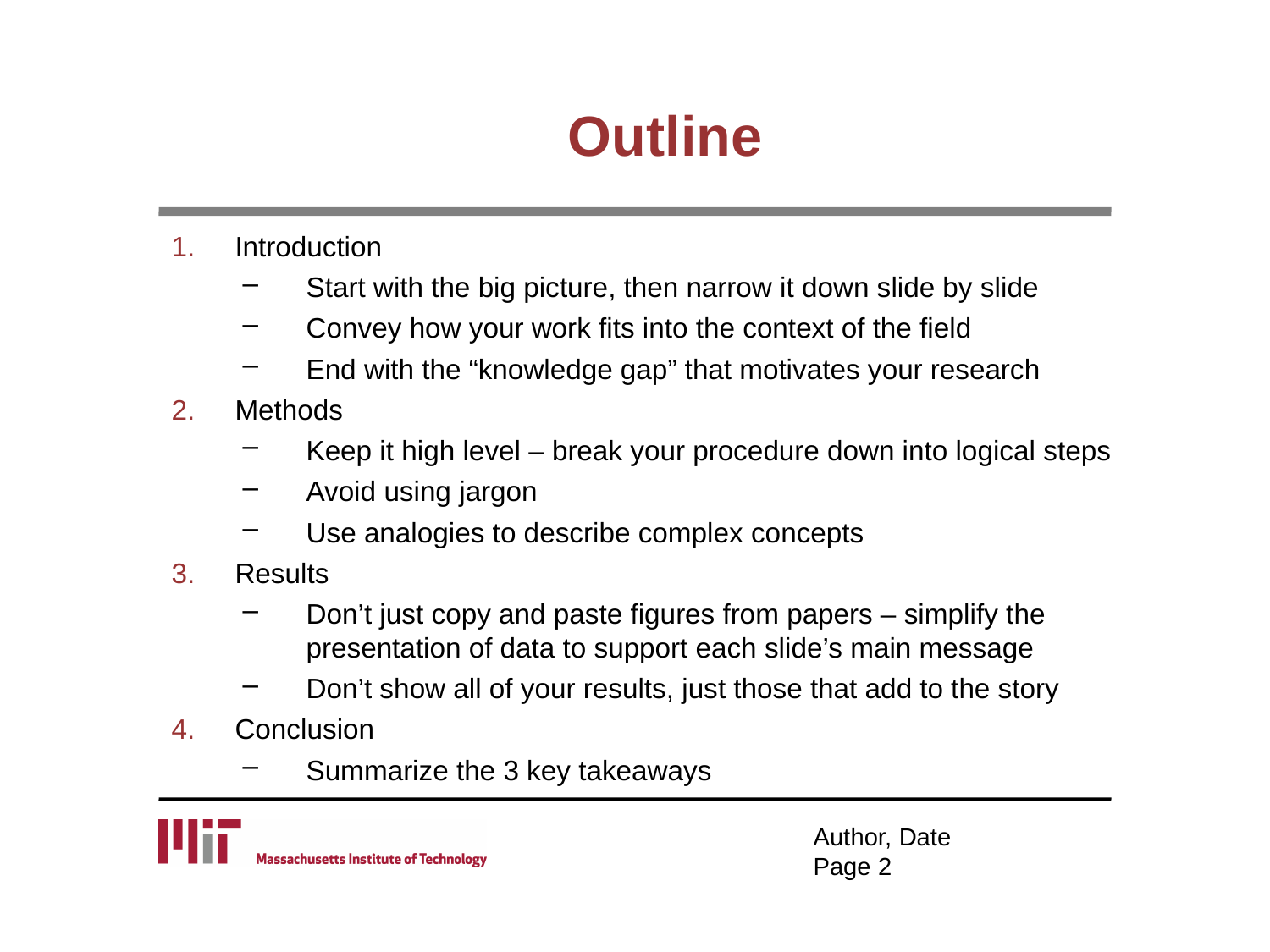

# Outline
Introduction
Start with the big picture, then narrow it down slide by slide
Convey how your work fits into the context of the field
End with the “knowledge gap” that motivates your research
Methods
Keep it high level – break your procedure down into logical steps
Avoid using jargon
Use analogies to describe complex concepts
Results
Don’t just copy and paste figures from papers – simplify the presentation of data to support each slide’s main message
Don’t show all of your results, just those that add to the story
Conclusion
Summarize the 3 key takeaways
Author, Date
Page 2